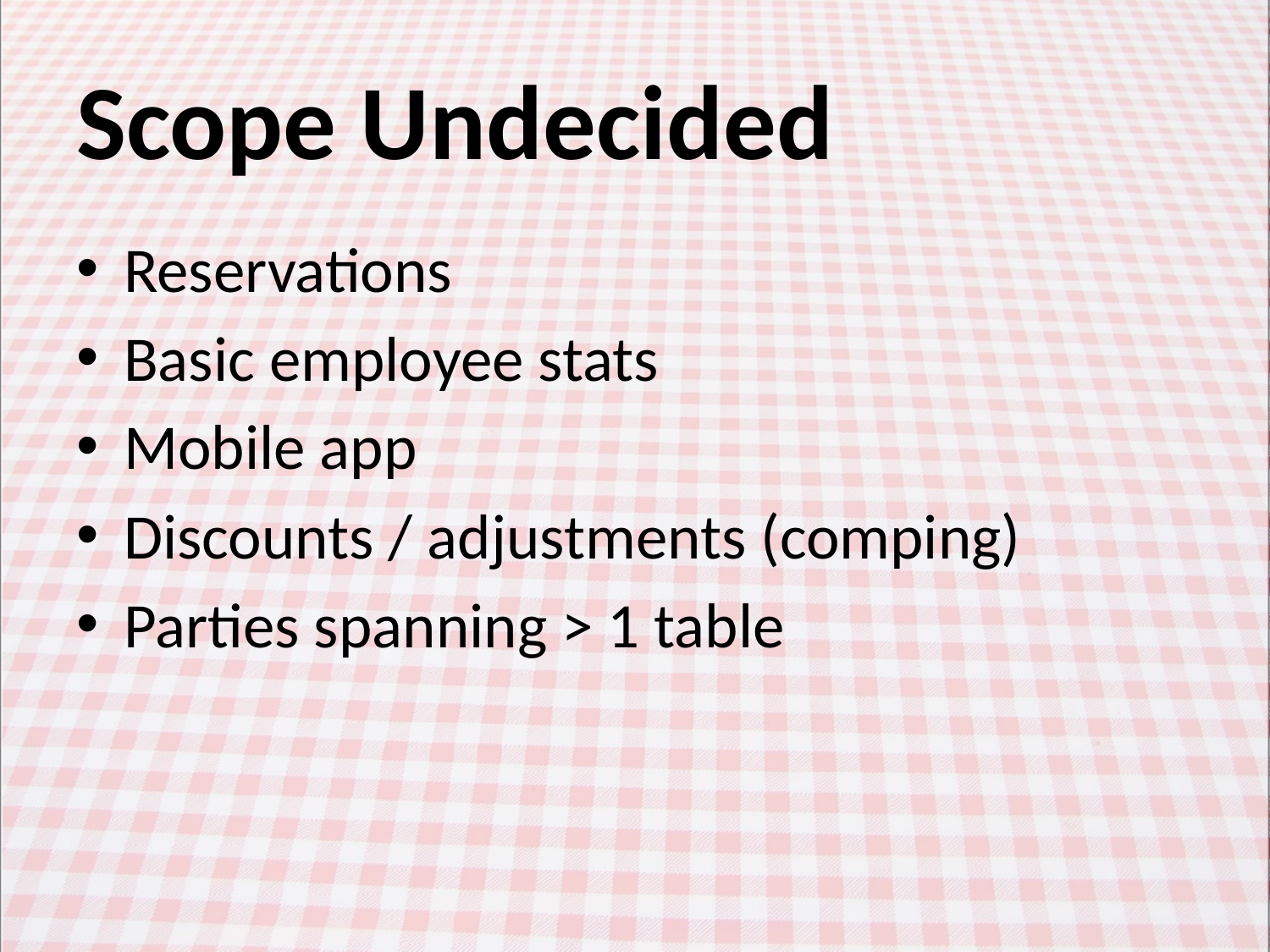

# Scope Undecided
Reservations
Basic employee stats
Mobile app
Discounts / adjustments (comping)
Parties spanning > 1 table